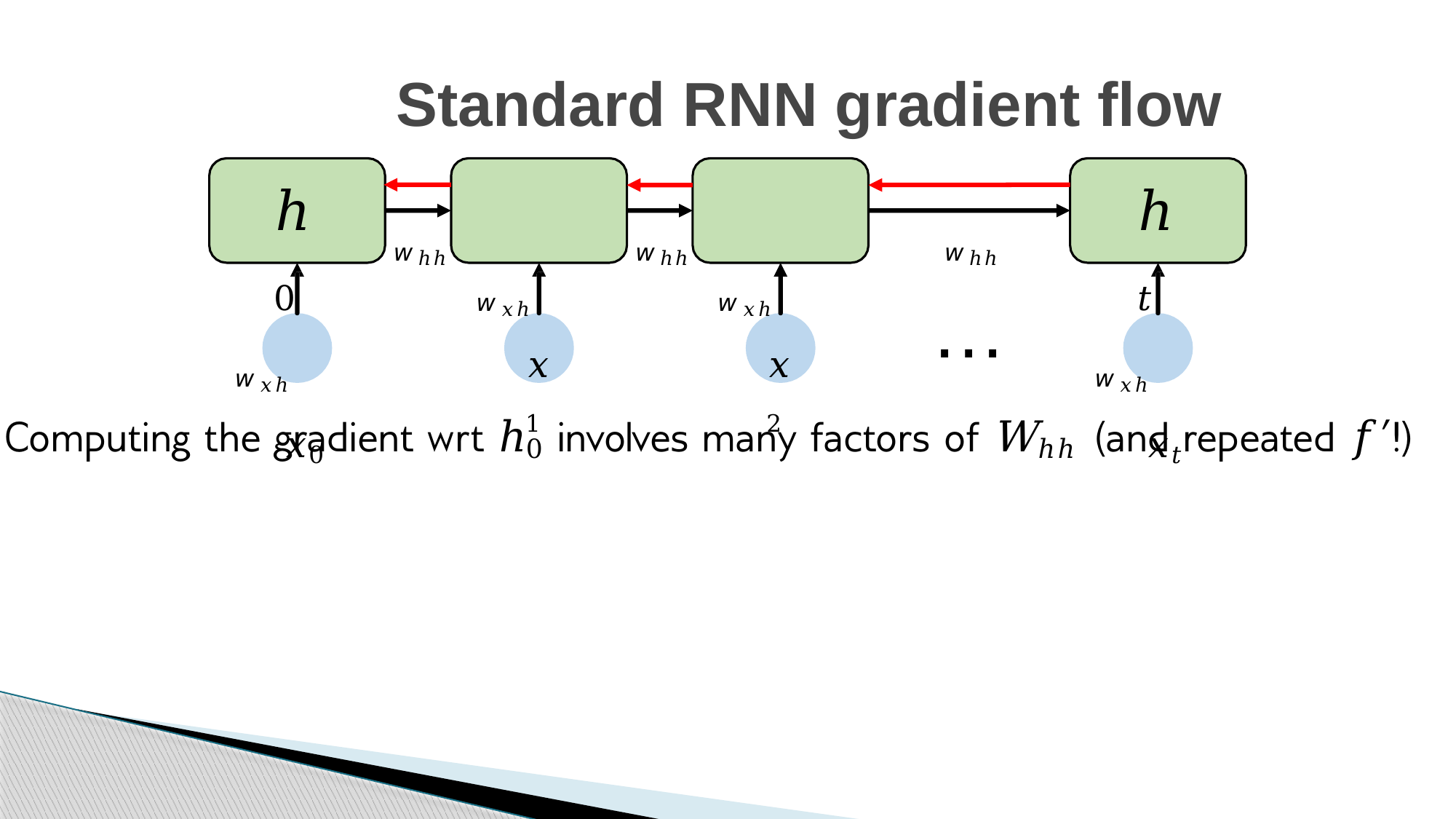

# Standard RNN gradient flow

ℎ0
𝘸𝑥ℎ
𝑥0
ℎ𝑡
𝘸𝑥ℎ
𝑥𝑡
𝘸ℎℎ
𝘸ℎℎ
𝘸ℎℎ
𝘸𝑥ℎ
𝑥1
𝘸𝑥ℎ
𝑥2
…
Computing the gradient wrt ℎ0 involves many factors of Wℎℎ (and repeated 𝑓′!)